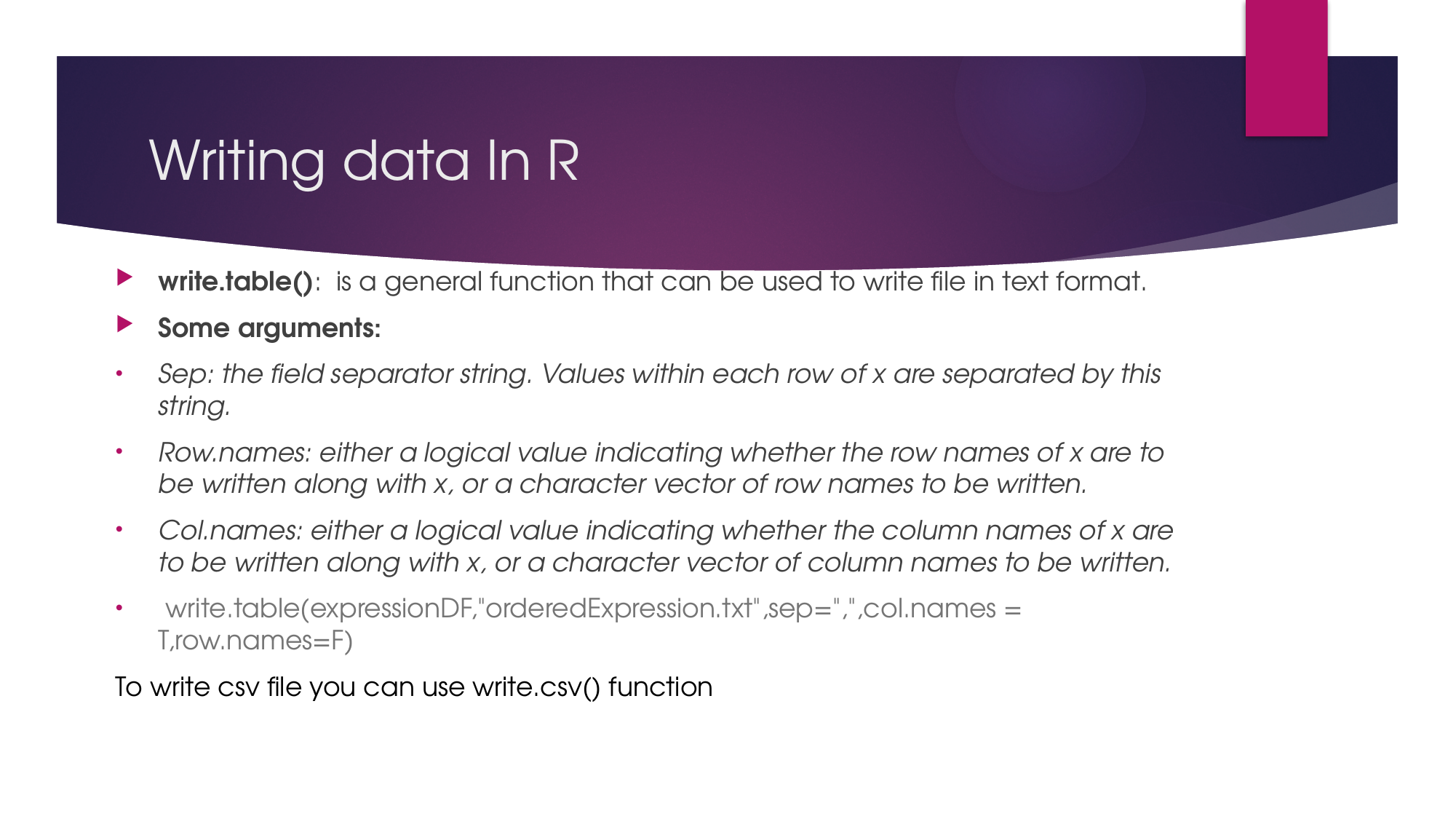

# Writing data In R
write.table():  is a general function that can be used to write file in text format.
Some arguments:
Sep: the field separator string. Values within each row of x are separated by this string.
Row.names: either a logical value indicating whether the row names of x are to be written along with x, or a character vector of row names to be written.
Col.names: either a logical value indicating whether the column names of x are to be written along with x, or a character vector of column names to be written.
 write.table(expressionDF,"orderedExpression.txt",sep=",",col.names = T,row.names=F)
To write csv file you can use write.csv() function